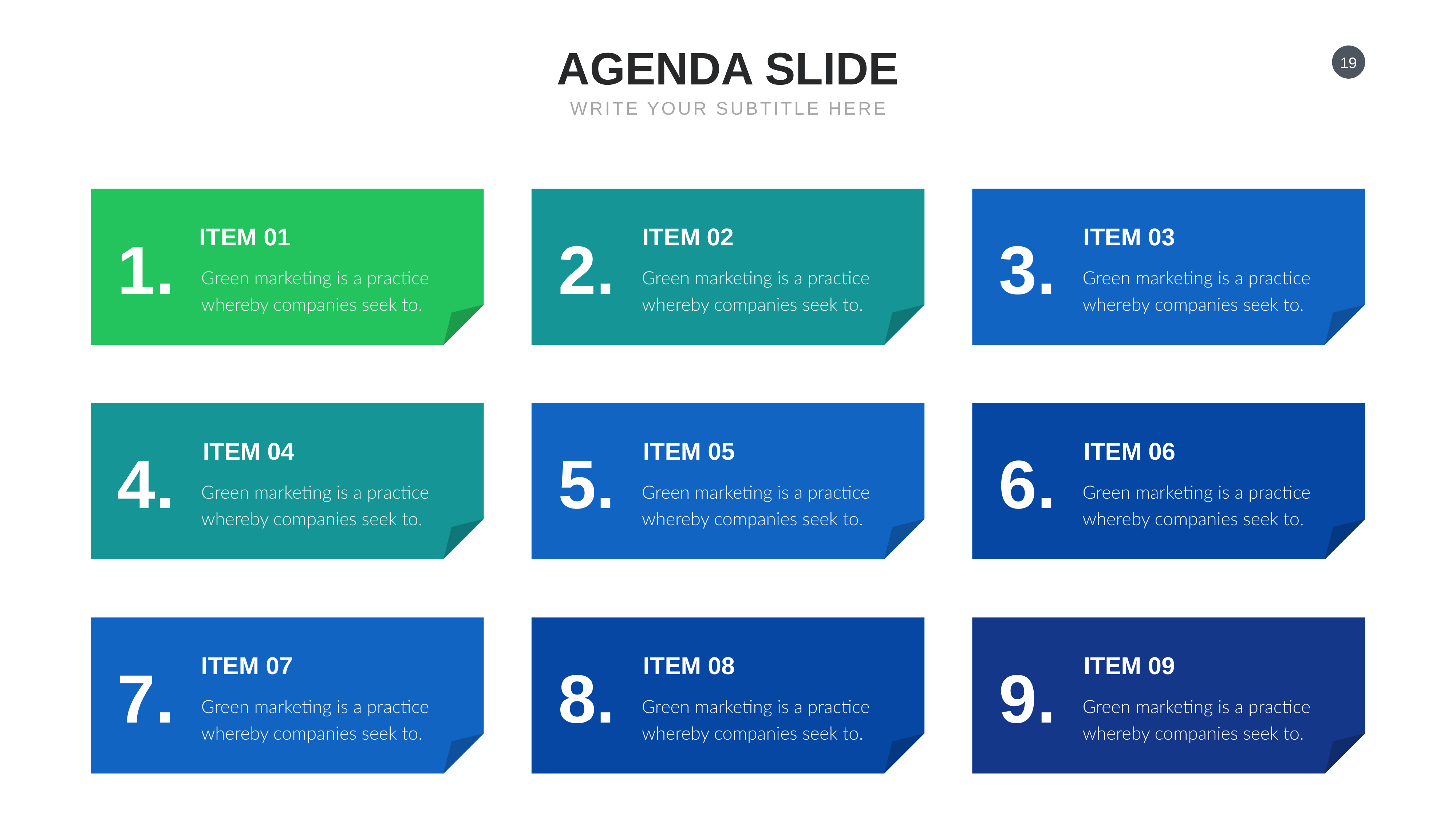

AGENDA SLIDE
WRITE YOUR SUBTITLE HERE

ITEM 01
ITEM 02
ITEM 03
1.
2.
3.
Green marketing is a practice whereby companies seek to.
Green marketing is a practice whereby companies seek to.
Green marketing is a practice whereby companies seek to.

ITEM 04
ITEM 05
ITEM 06
4.
5.
6.
Green marketing is a practice whereby companies seek to.
Green marketing is a practice whereby companies seek to.
Green marketing is a practice whereby companies seek to.

ITEM 07
ITEM 08
ITEM 09
7.
8.
9.
Green marketing is a practice whereby companies seek to.
Green marketing is a practice whereby companies seek to.
Green marketing is a practice whereby companies seek to.